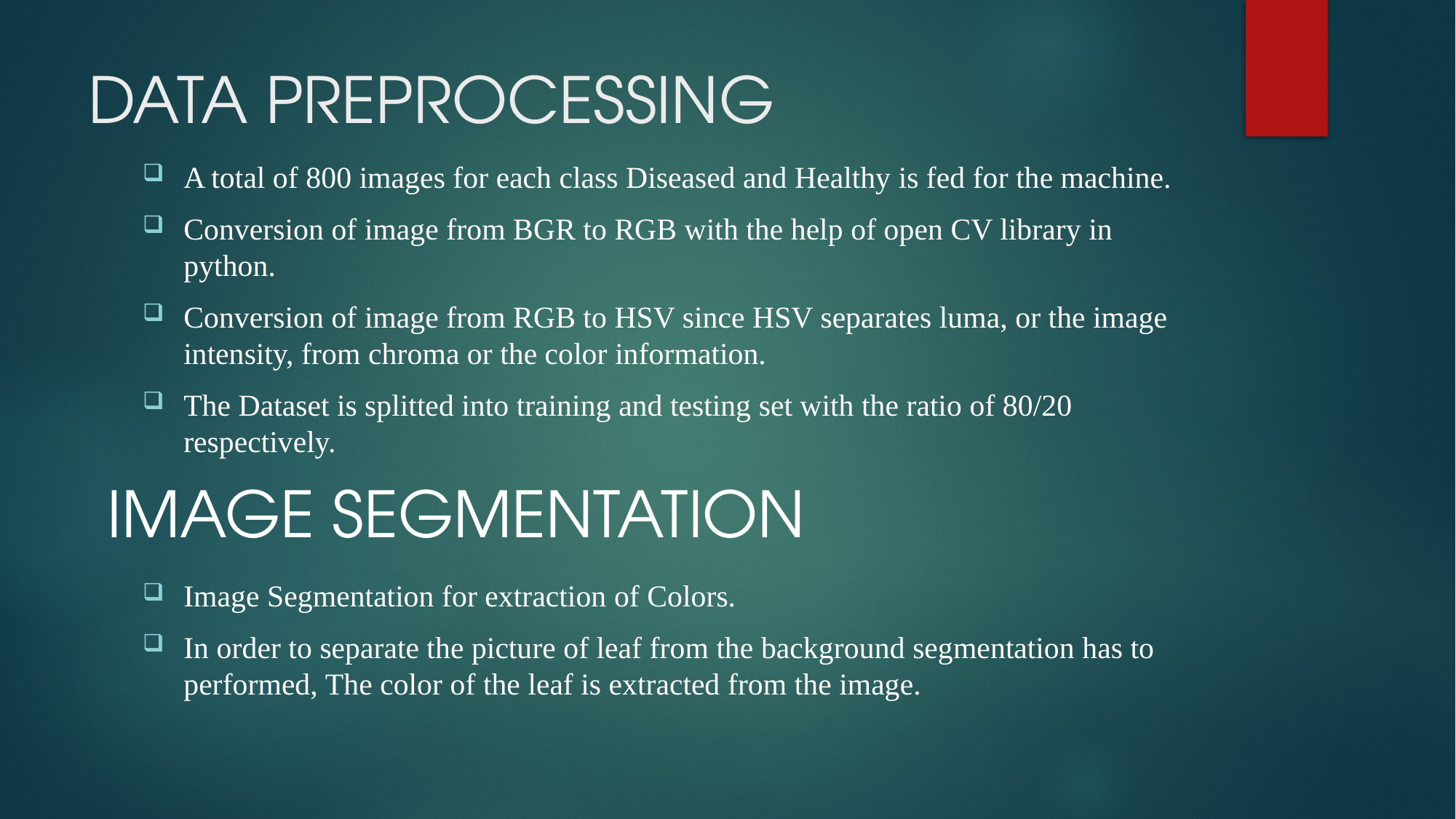

# DATA PREPROCESSING
A total of 800 images for each class Diseased and Healthy is fed for the machine.
Conversion of image from BGR to RGB with the help of open CV library in python.
Conversion of image from RGB to HSV since HSV separates luma, or the image intensity, from chroma or the color information.
The Dataset is splitted into training and testing set with the ratio of 80/20 respectively.

Image Segmentation for extraction of Colors.
In order to separate the picture of leaf from the background segmentation has to performed, The color of the leaf is extracted from the image.

IMAGE SEGMENTATION